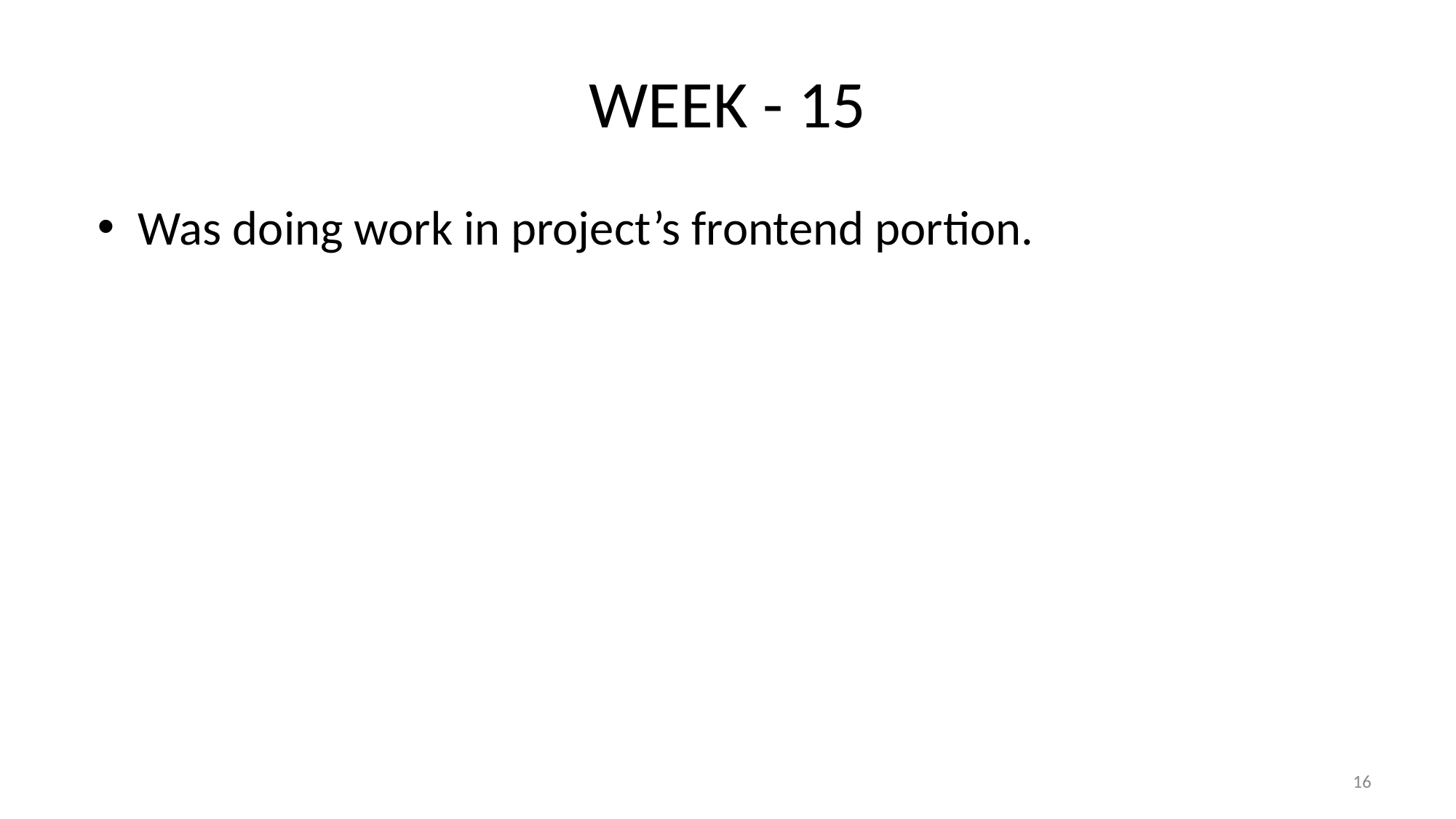

# WEEK - 15
Was doing work in project’s frontend portion.
16